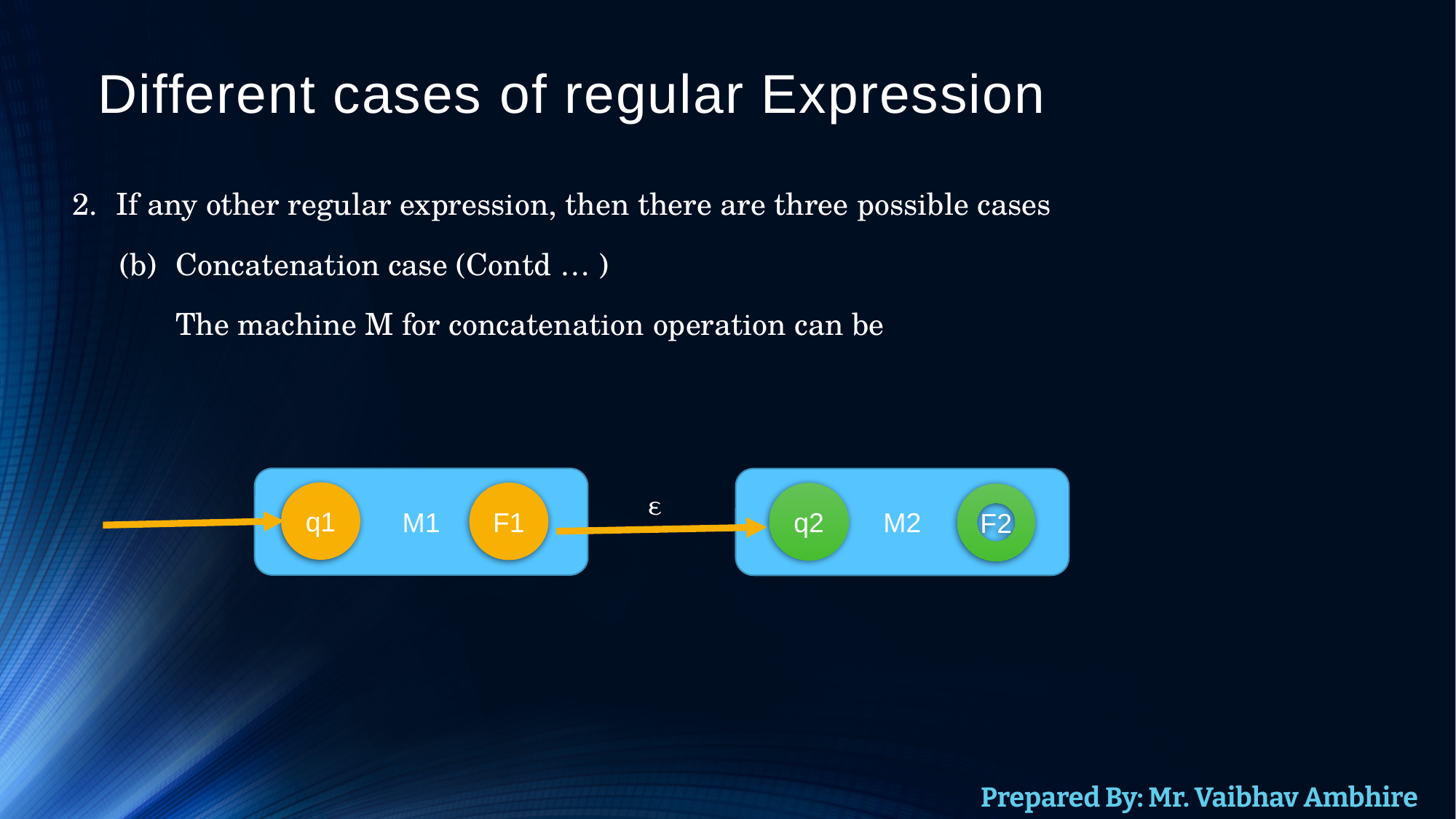

# Different cases of regular Expression
2.  If any other regular expression, then there are three possible cases
     (b)  Concatenation case (Contd … )
           The machine M for concatenation operation can be
M1
M2
q1
ε
F1
q2
F2